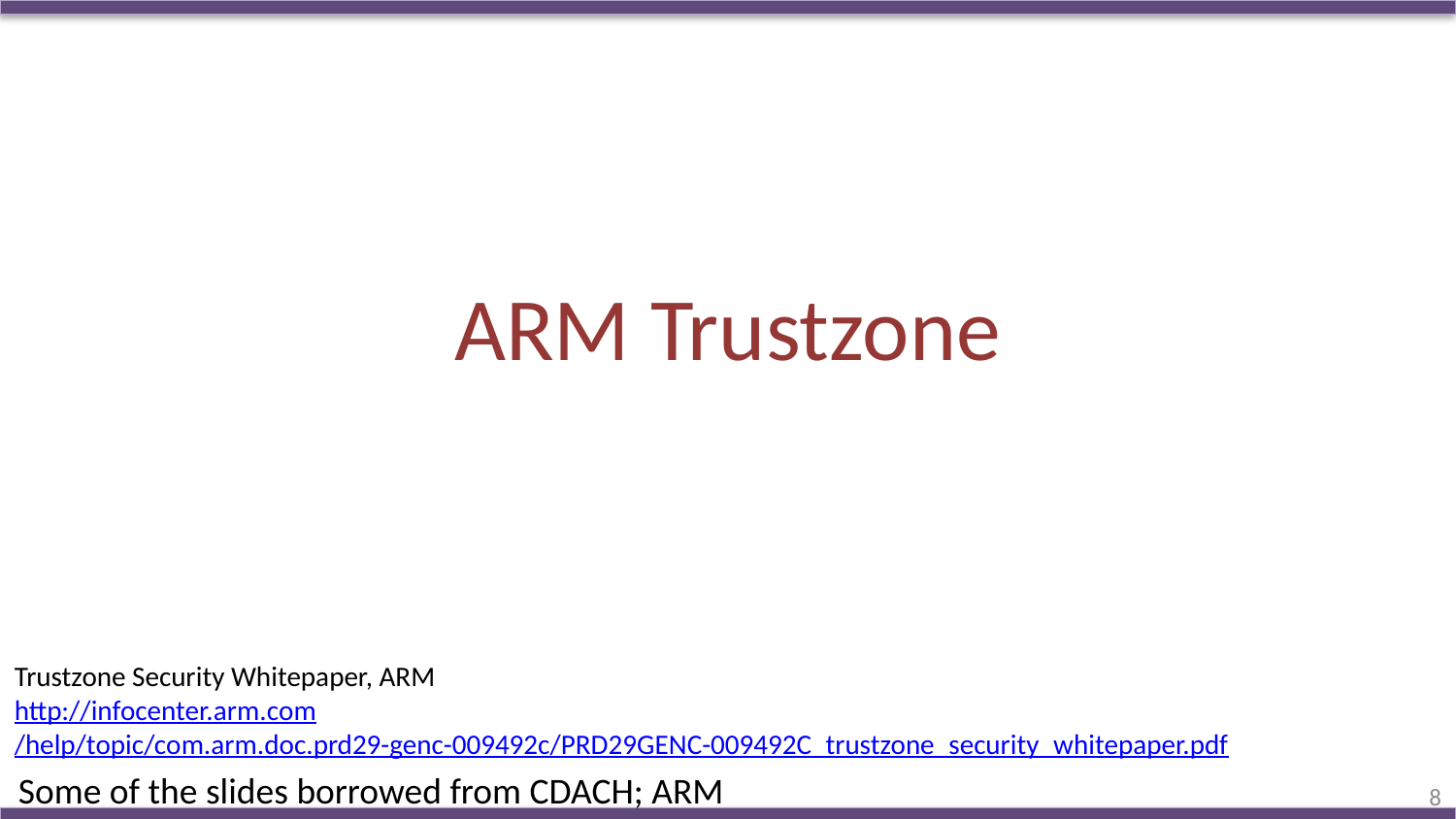

# ARM Trustzone
Trustzone Security Whitepaper, ARM
http://infocenter.arm.com/help/topic/com.arm.doc.prd29-genc-009492c/PRD29GENC-009492C_trustzone_security_whitepaper.pdf
Some of the slides borrowed from CDACH; ARM
8